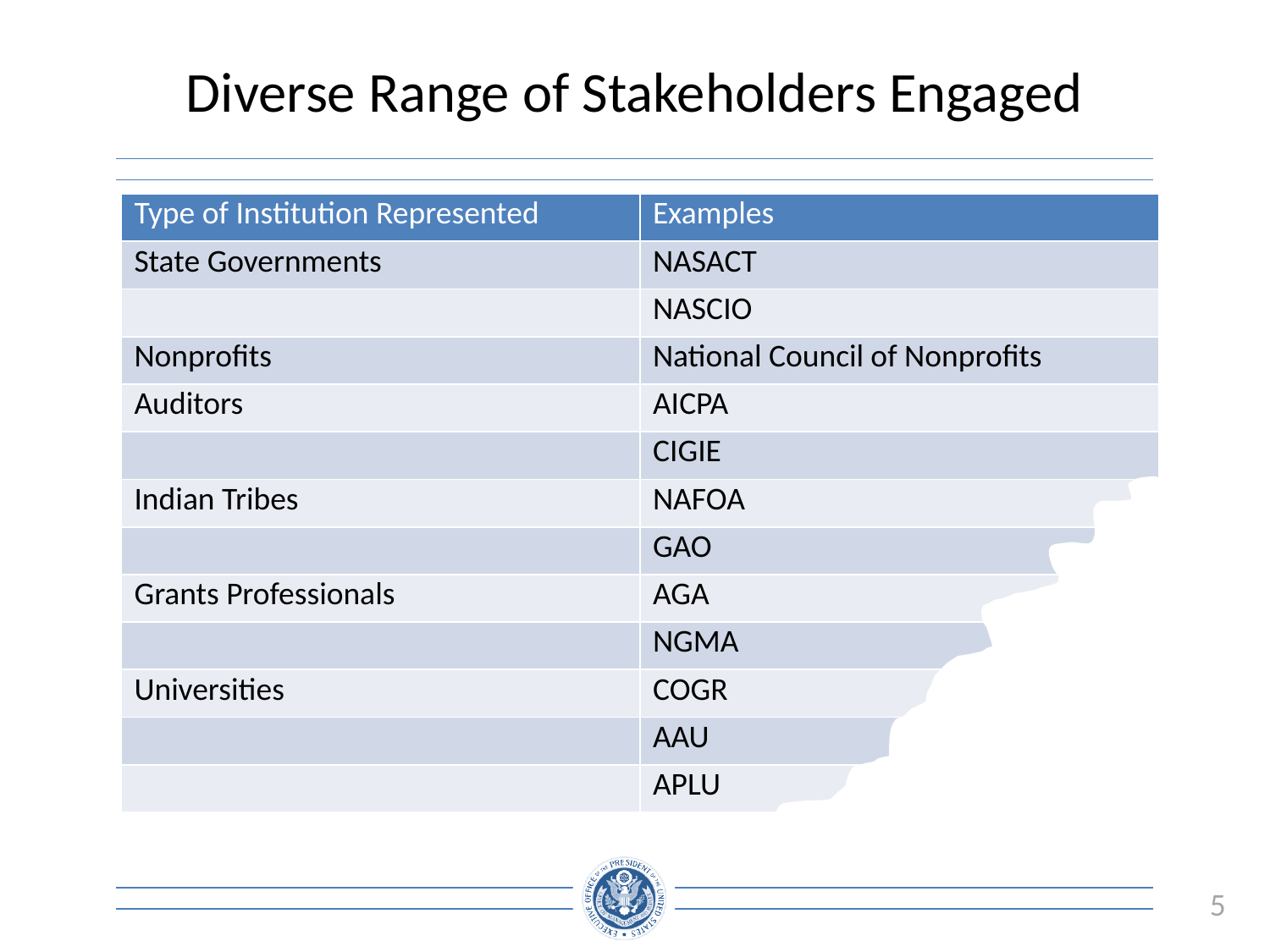

# Diverse Range of Stakeholders Engaged
| Type of Institution Represented | Examples |
| --- | --- |
| State Governments | NASACT |
|  | NASCIO |
| Nonprofits | National Council of Nonprofits |
| Auditors | AICPA |
|  | CIGIE |
| Indian Tribes | NAFOA |
|  | GAO |
| Grants Professionals | AGA |
|  | NGMA |
| Universities | COGR |
|  | AAU |
|  | APLU |